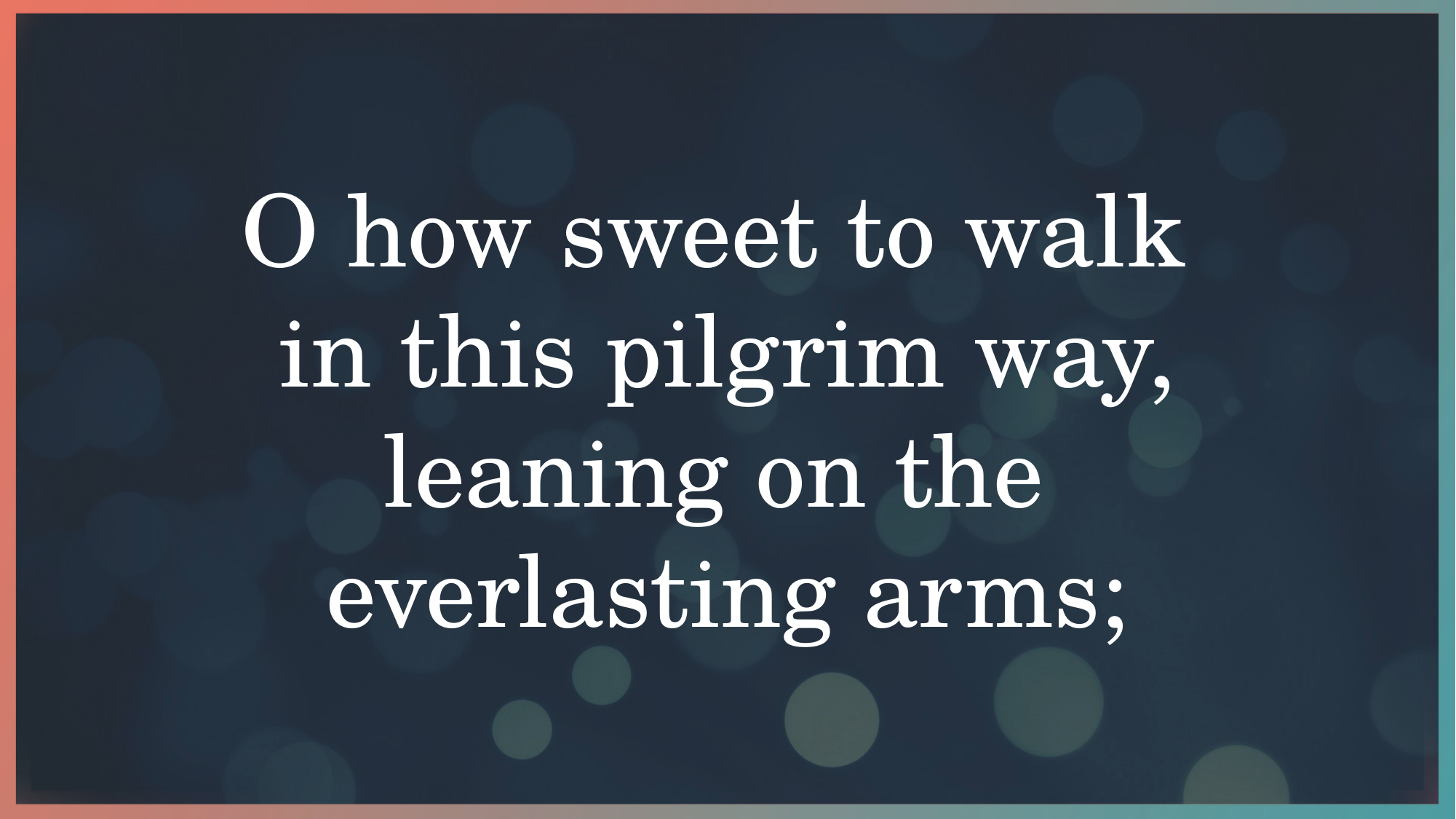

O how sweet to walk
in this pilgrim way,
leaning on the
everlasting arms;